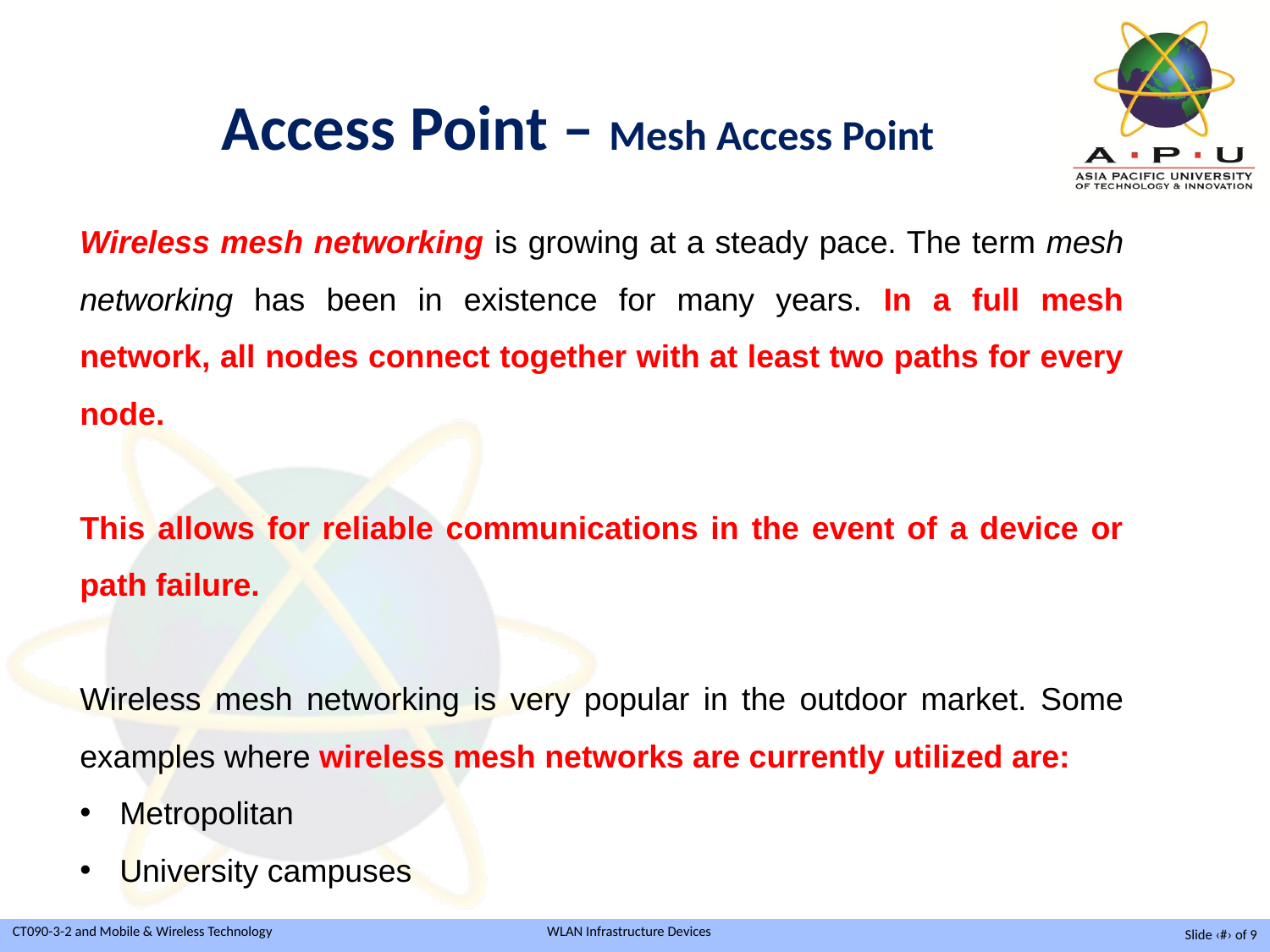

Access Point – Mesh Access Point
Wireless mesh networking is growing at a steady pace. The term mesh networking has been in existence for many years. In a full mesh network, all nodes connect together with at least two paths for every node.

This allows for reliable communications in the event of a device or path failure.

Wireless mesh networking is very popular in the outdoor market. Some examples where wireless mesh networks are currently utilized are:
Metropolitan
University campuses
Slide ‹#› of 9